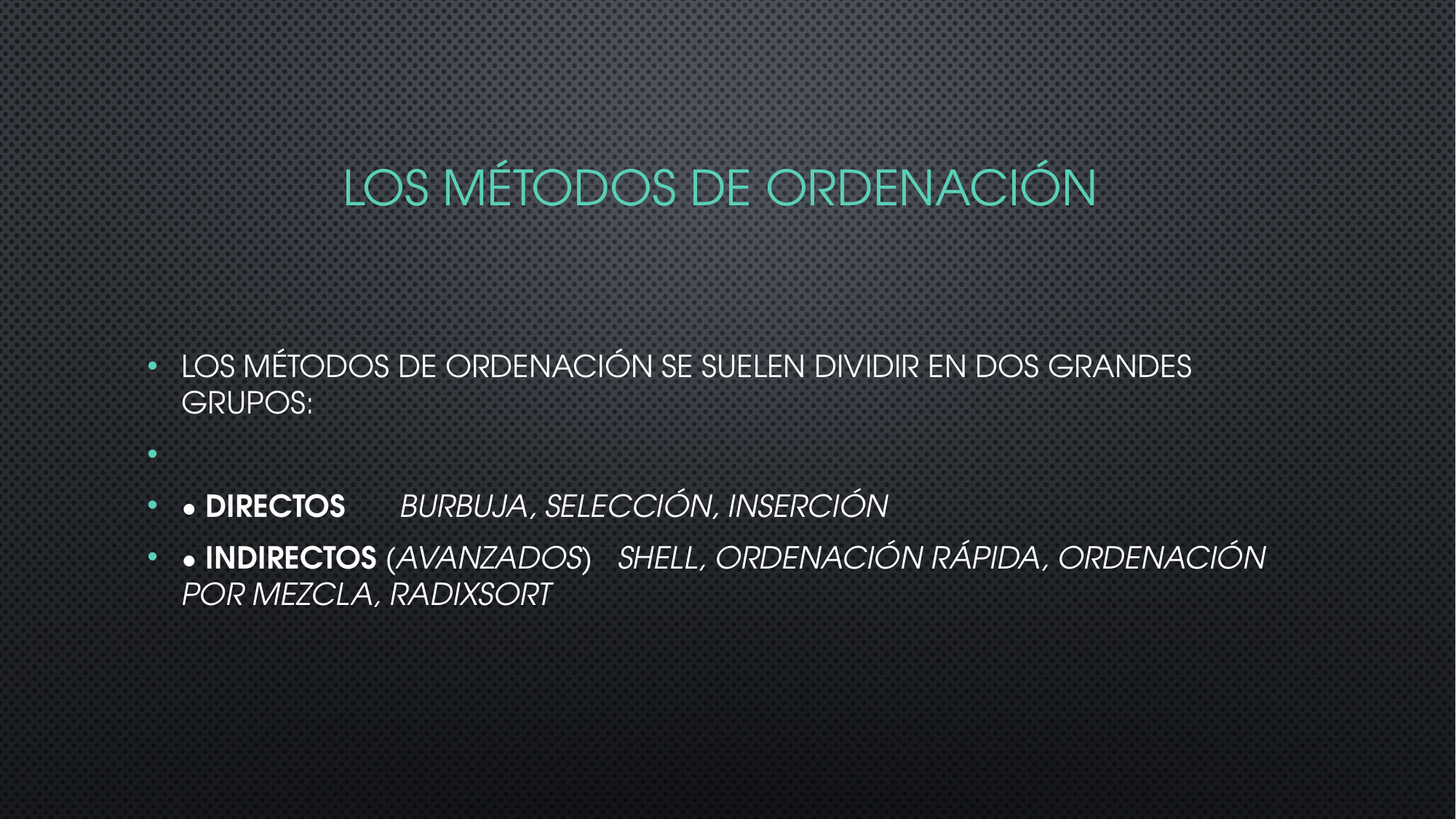

# Los métodos de ordenación
Los métodos de ordenación se suelen dividir en dos grandes grupos:

• directos	burbuja, selección, inserción
• indirectos (avanzados)	Shell, ordenación rápida, ordenación por mezcla, Radixsort